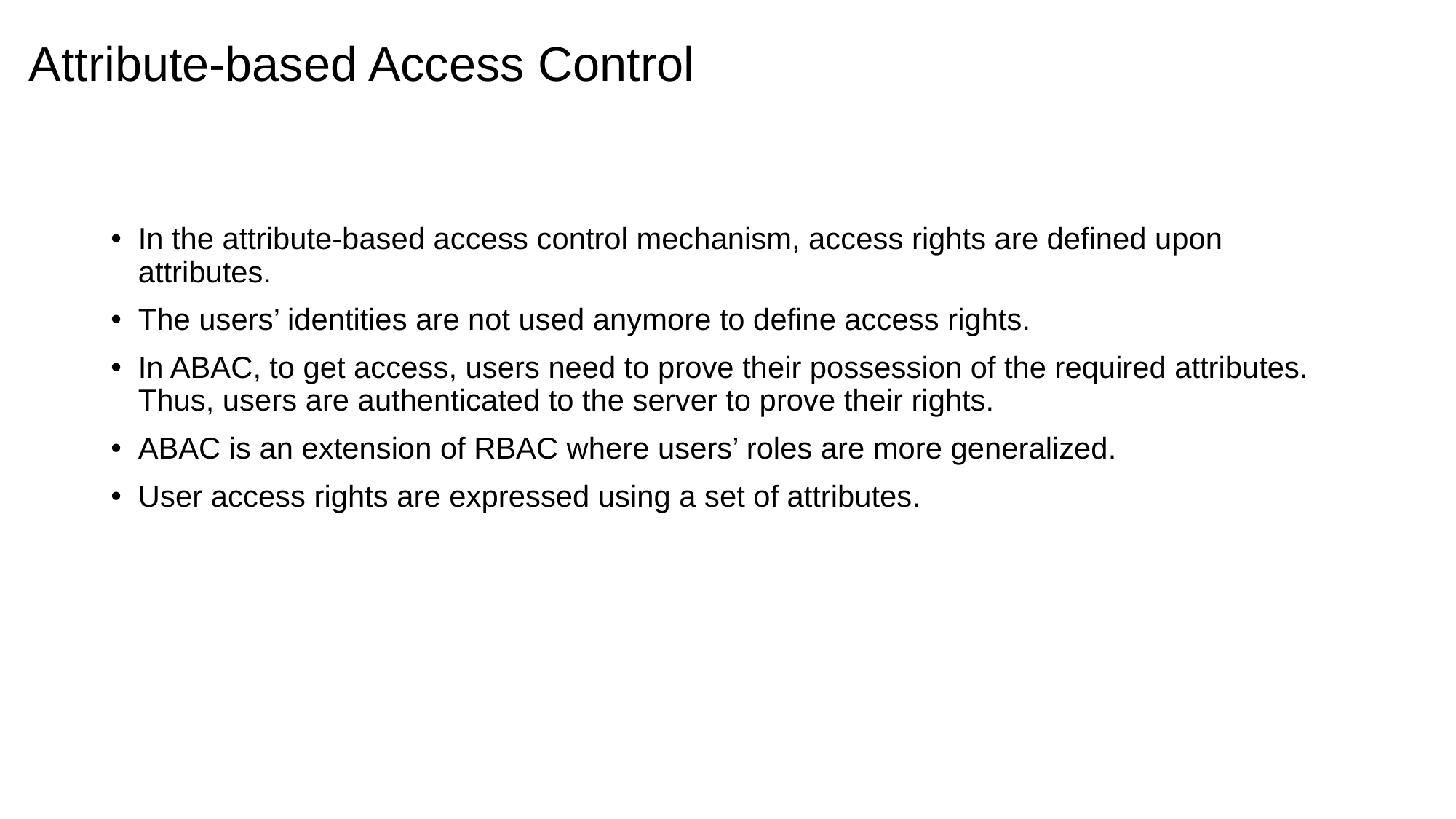

# Attribute-based Access Control
In the attribute-based access control mechanism, access rights are defined upon attributes.
The users’ identities are not used anymore to define access rights.
In ABAC, to get access, users need to prove their possession of the required attributes. Thus, users are authenticated to the server to prove their rights.
ABAC is an extension of RBAC where users’ roles are more generalized.
User access rights are expressed using a set of attributes.